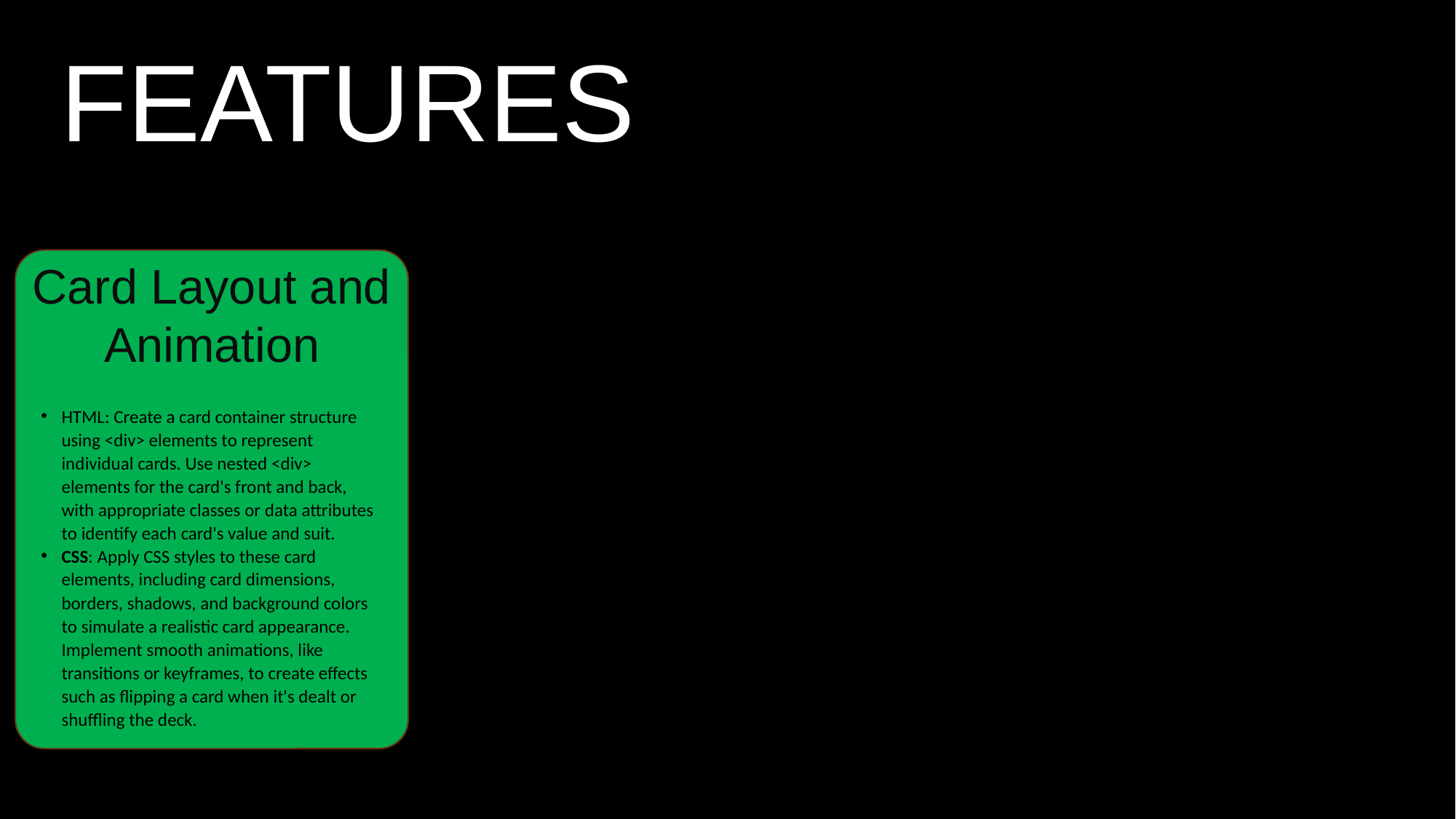

FEATURES

Responsive Design

Card Layout and Animation
User Interaction
HTML: Add interactive elements like buttons for actions such as shuffling the deck and dealing cards. Use <button> elements with appropriate labels and classes.
CSS: Apply CSS styles to these buttons, including hover effects, and possibly use CSS transitions or animations to make the buttons respond to user interactions with smooth and visually appealing effects
HTML: Structure the overall game interface using HTML elements that allow for responsive design, such as using a flexbox or grid layout to arrange cards and buttons. Utilize media queries to adapt the layout for various screen sizes and orientations.
CSS: Implement responsive CSS rules to ensure that the card game interface adapts gracefully to different screen sizes and devices. This may involve adjusting the card size, spacing, or button placement as the viewport size changes.

HTML: Create a card container structure using <div> elements to represent individual cards. Use nested <div> elements for the card's front and back, with appropriate classes or data attributes to identify each card's value and suit.
CSS: Apply CSS styles to these card elements, including card dimensions, borders, shadows, and background colors to simulate a realistic card appearance. Implement smooth animations, like transitions or keyframes, to create effects such as flipping a card when it's dealt or shuffling the deck.